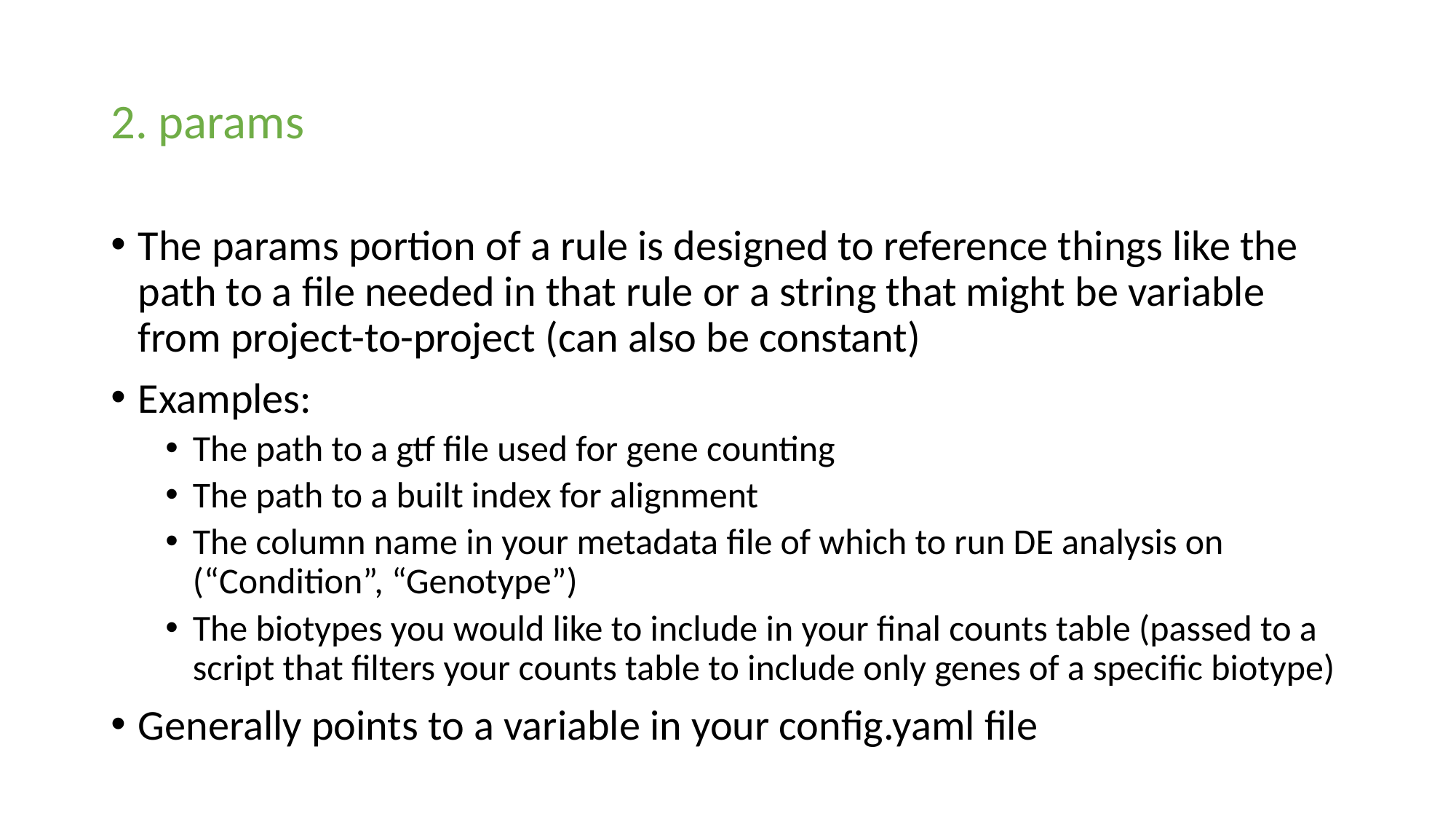

# 2. params
The params portion of a rule is designed to reference things like the path to a file needed in that rule or a string that might be variable from project-to-project (can also be constant)
Examples:
The path to a gtf file used for gene counting
The path to a built index for alignment
The column name in your metadata file of which to run DE analysis on (“Condition”, “Genotype”)
The biotypes you would like to include in your final counts table (passed to a script that filters your counts table to include only genes of a specific biotype)
Generally points to a variable in your config.yaml file